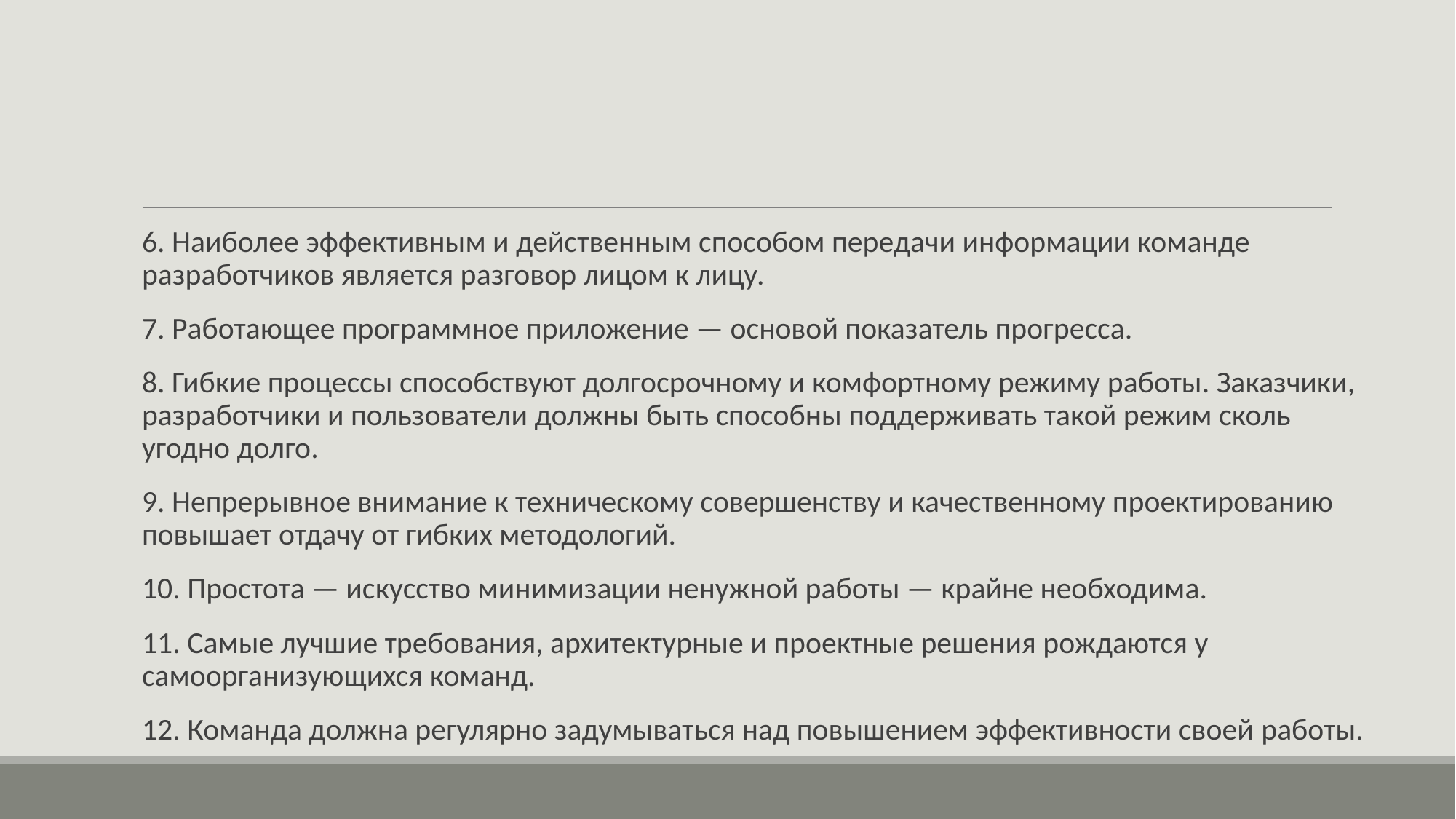

#
6. Наиболее эффективным и действенным способом передачи информации команде разработчиков является разговор лицом к лицу.
7. Работающее программное приложение — основой показатель прогресса.
8. Гибкие процессы способствуют долгосрочному и комфортному режиму работы. Заказчики, разработчики и пользователи должны быть способны поддерживать такой режим сколь угодно долго.
9. Непрерывное внимание к техническому совершенству и качественному проектированию повышает отдачу от гибких методологий.
10. Простота — искусство минимизации ненужной работы — крайне необходима.
11. Самые лучшие требования, архитектурные и проектные решения рождаются у самоорганизующихся команд.
12. Команда должна регулярно задумываться над повышением эффективности своей работы.